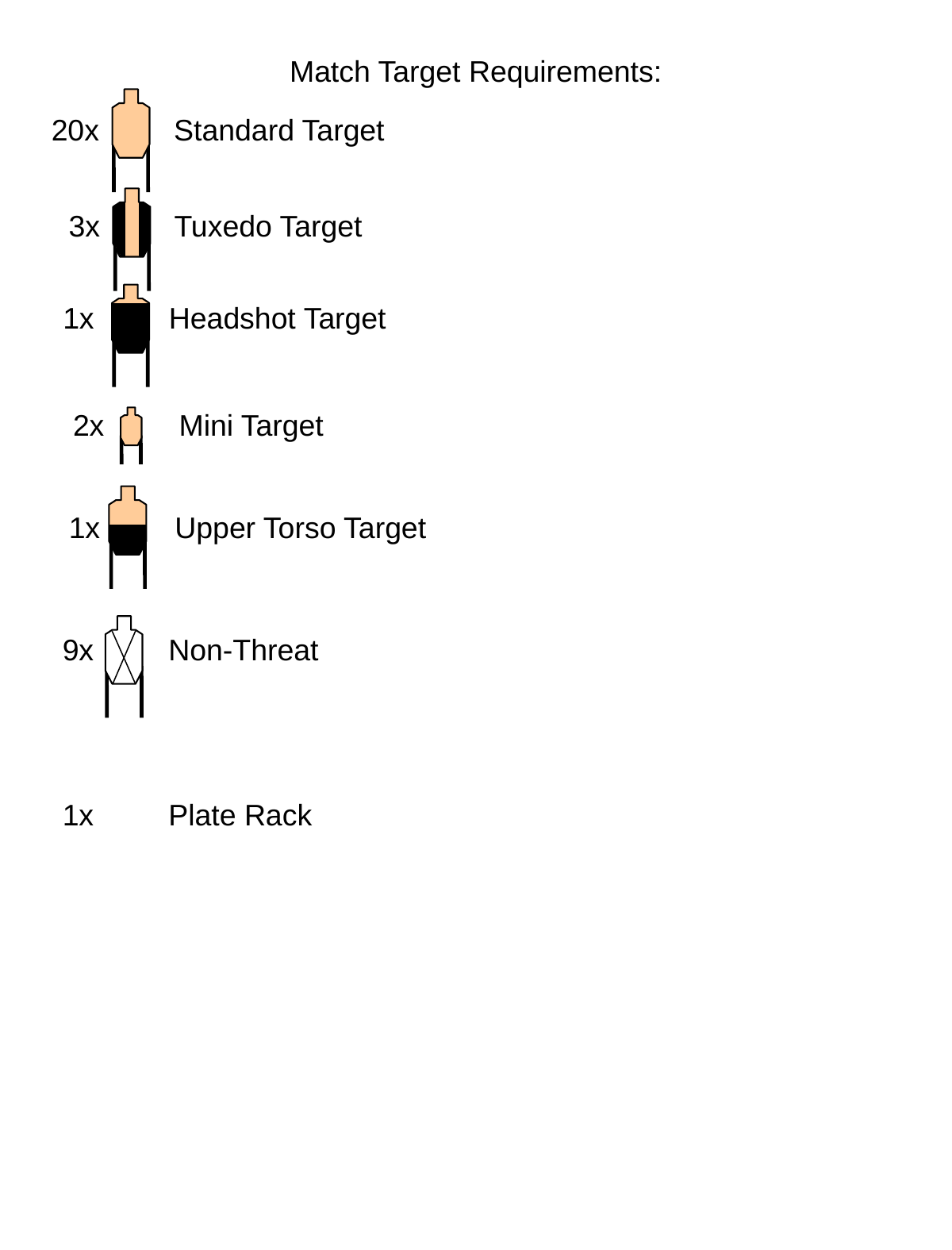

Match Target Requirements:

20x         Standard Target

3x         Tuxedo Target

1x         Headshot Target
2x         Mini Target

1x         Upper Torso Target

9x         Non-Threat
1x         Plate Rack